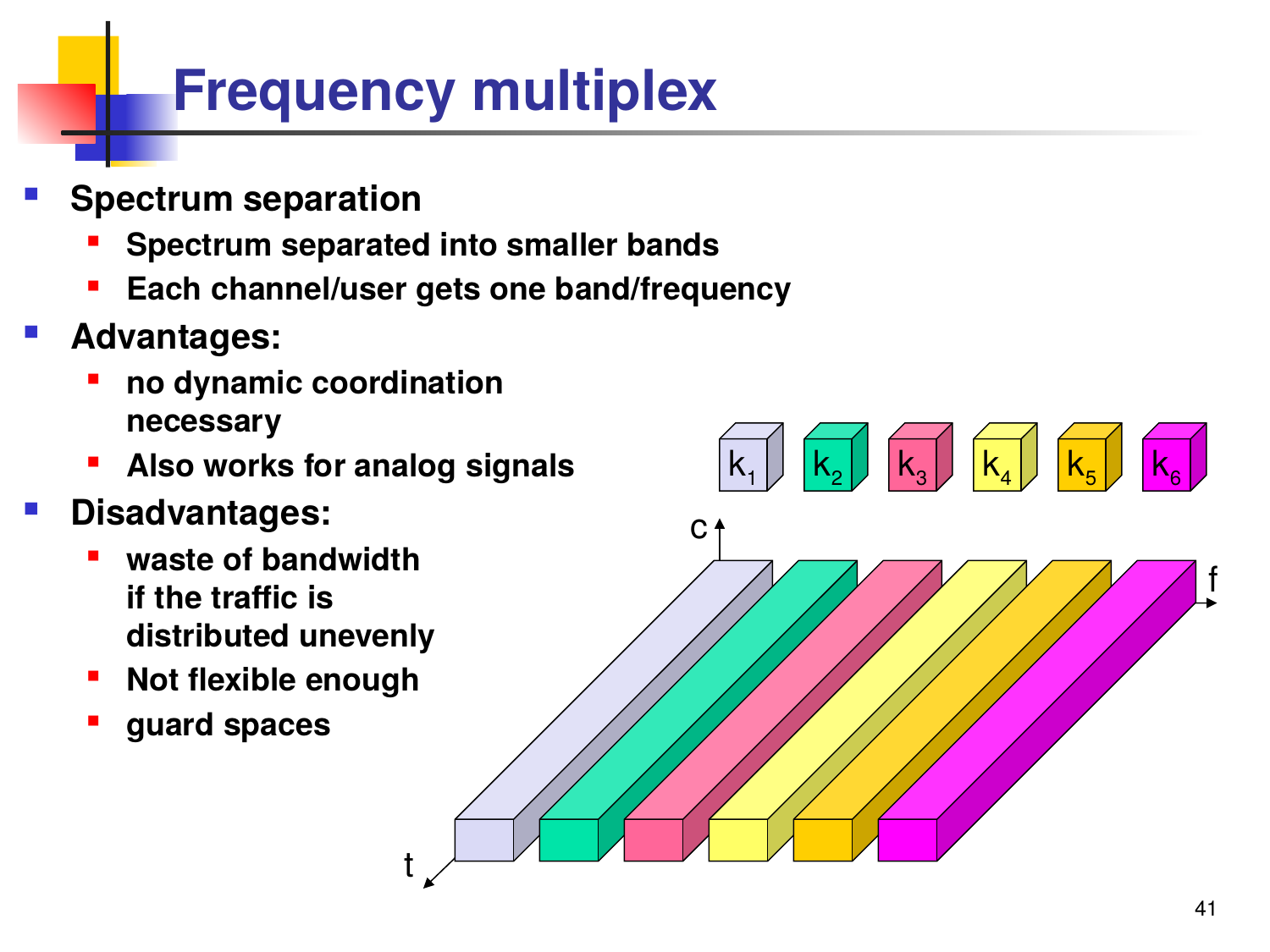

# Frequency multiplex
Spectrum separation
Spectrum separated into smaller bands
Each channel/user gets one band/frequency
Advantages:
no dynamic coordination
necessary
Also works for analog signals
Disadvantages:
waste of bandwidth
if the traffic is
distributed unevenly
Not flexible enough
guard spaces

k1
k2
k3
k4
k5
k6
c

f

t
41